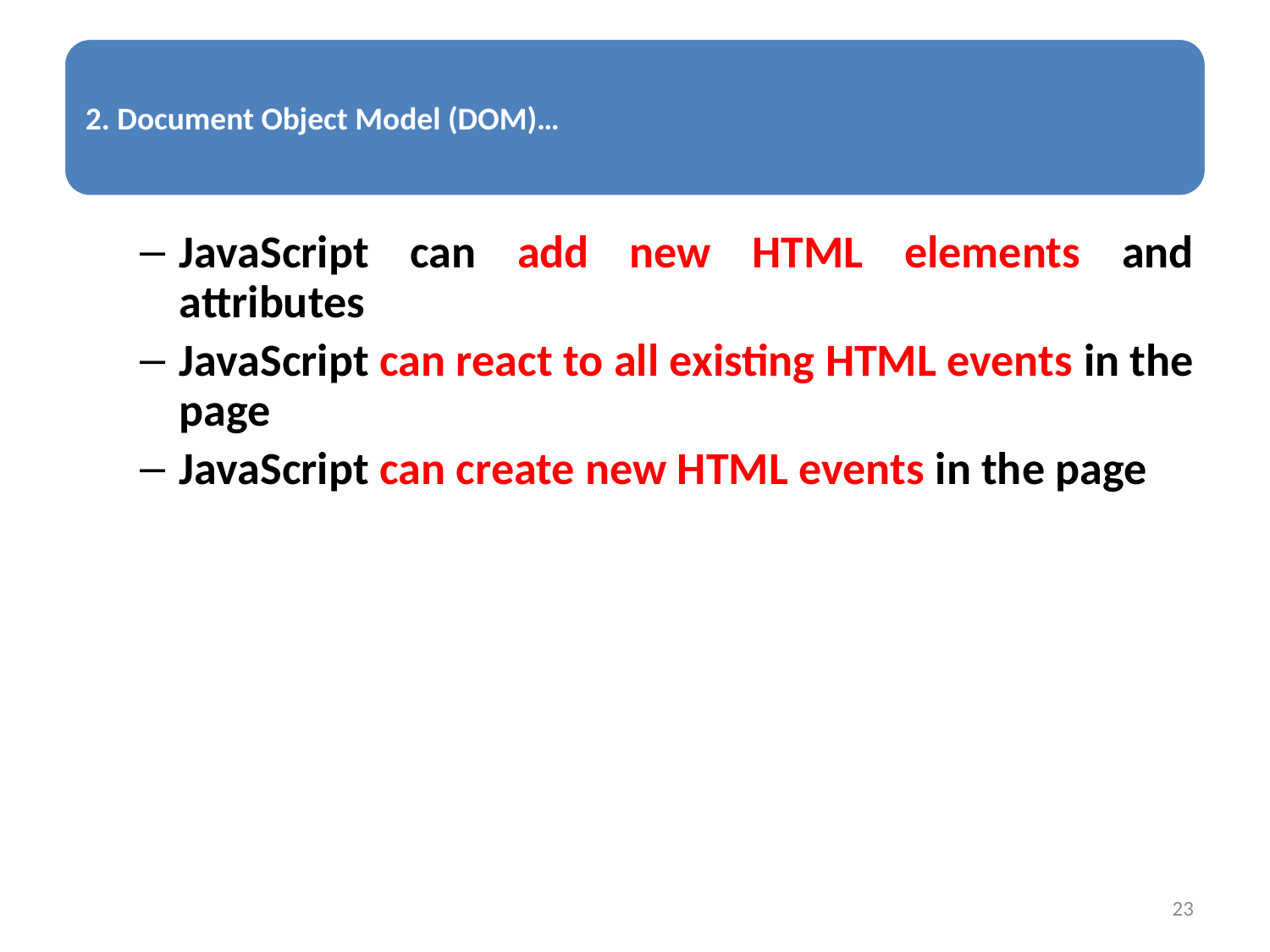

2. Document Object Model (DOM)…
JavaScript can add new HTML elements and attributes
JavaScript can react to all existing HTML events in the page
JavaScript can create new HTML events in the page

23